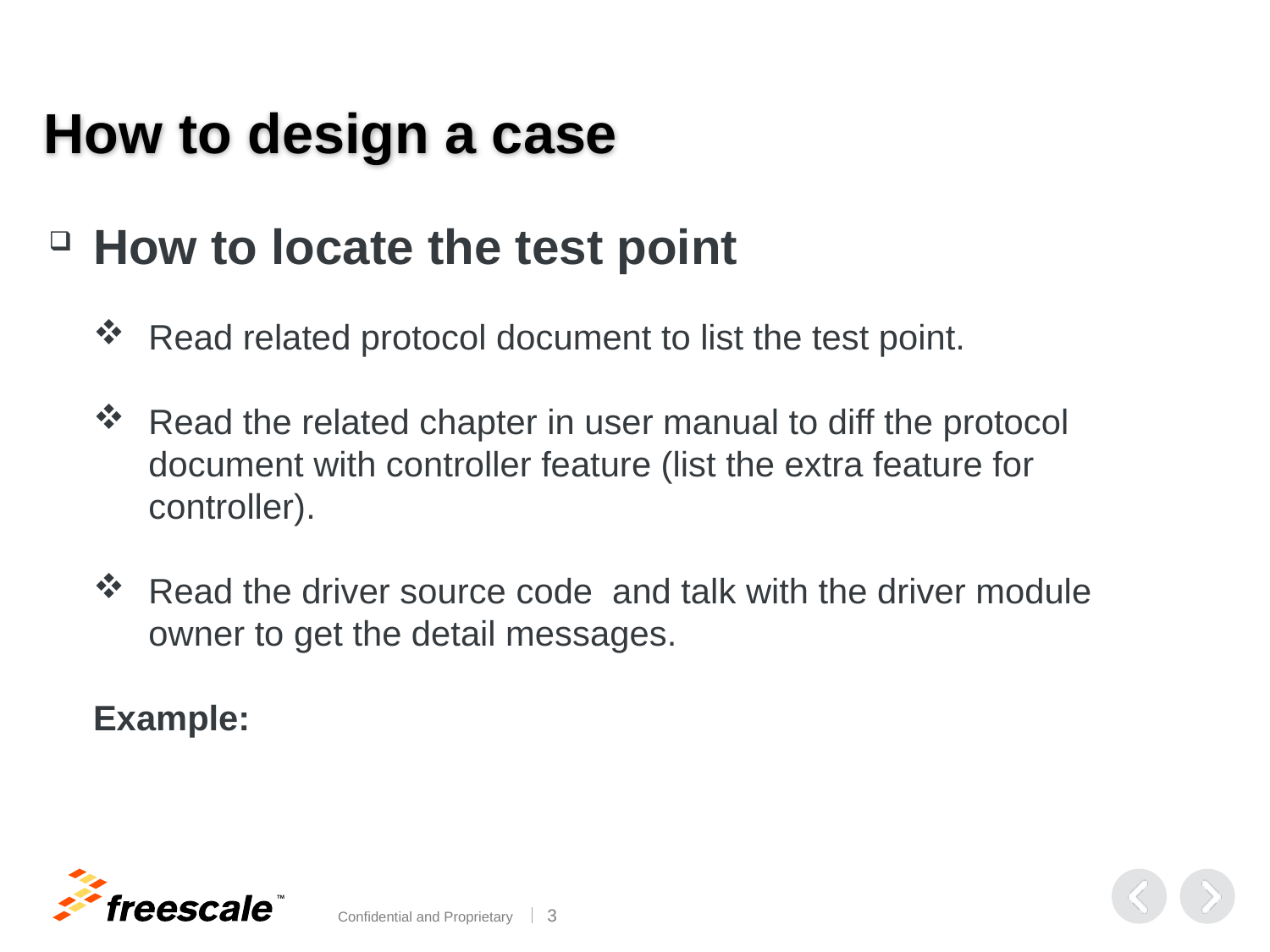

# How to design a case

  How to locate the test point

Read related protocol document to list the test point.

Read the related chapter in user manual to diff the protocol document with controller feature (list the extra feature for controller).

Read the driver source code  and talk with the driver module owner to get the detail messages.

Example: